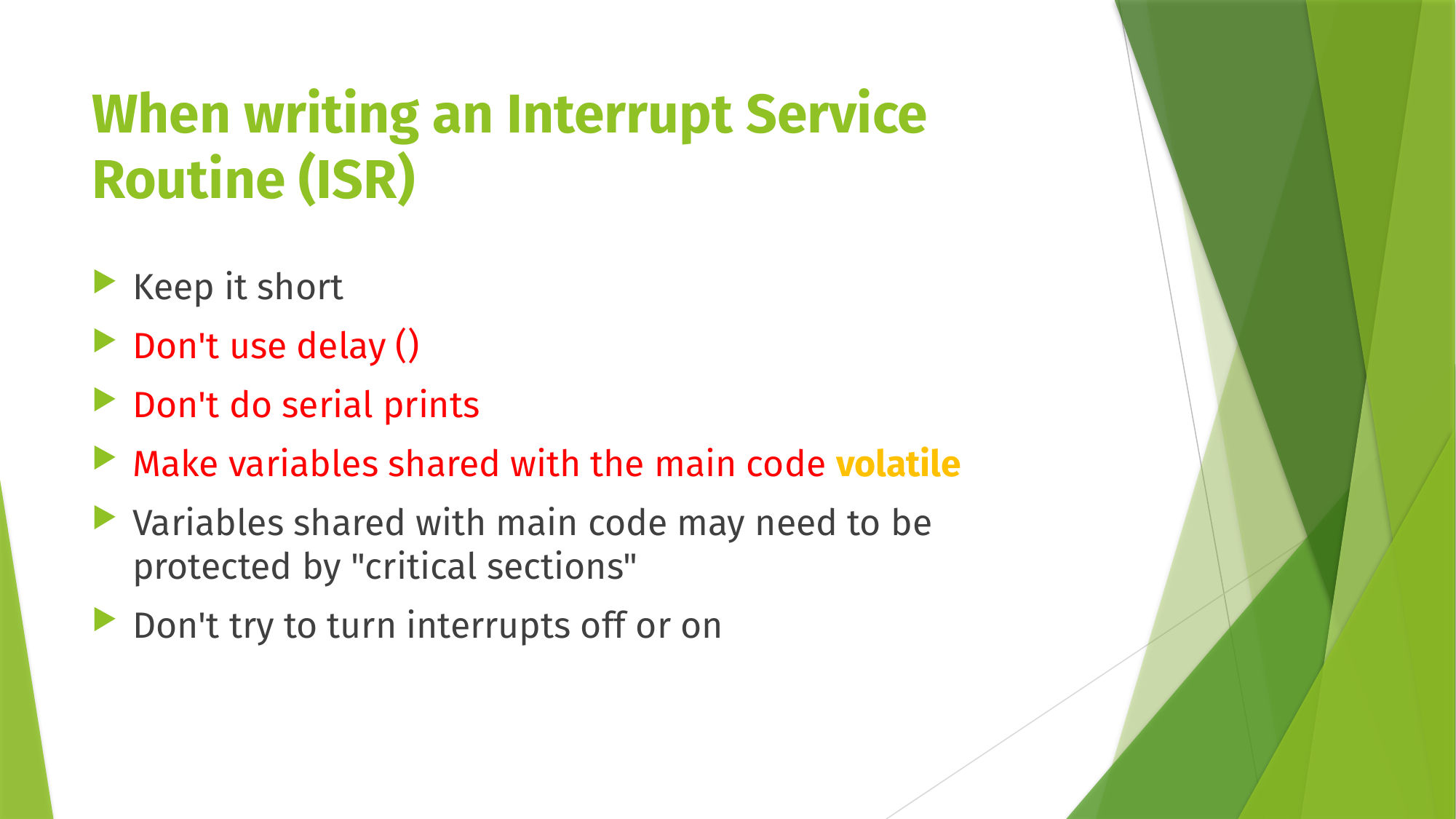

# When writing an Interrupt Service Routine (ISR)
Keep it short
Don't use delay ()
Don't do serial prints
Make variables shared with the main code volatile
Variables shared with main code may need to be protected by "critical sections"
Don't try to turn interrupts off or on